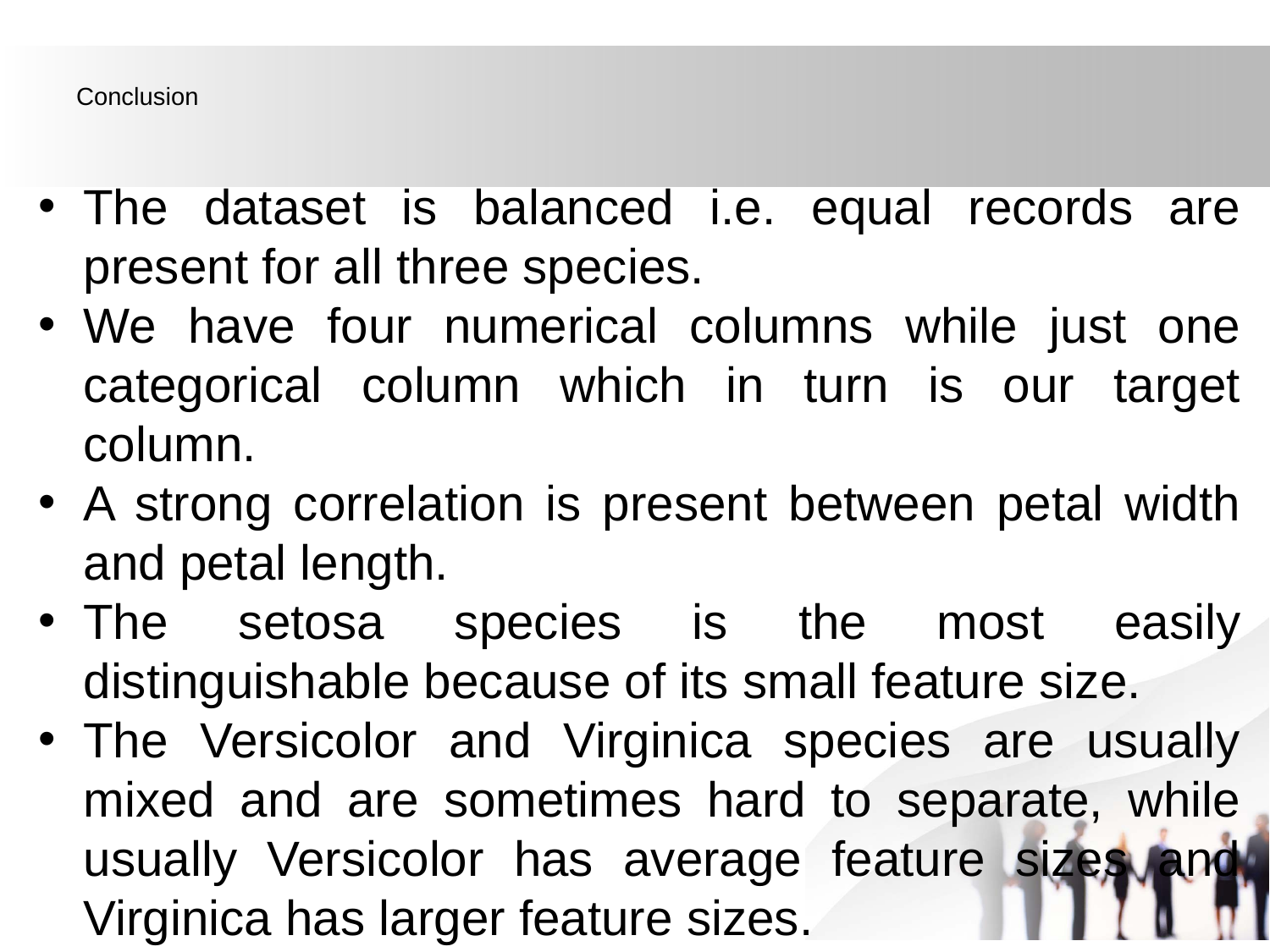

Conclusion
The dataset is balanced i.e. equal records are present for all three species.
We have four numerical columns while just one categorical column which in turn is our target column.
A strong correlation is present between petal width and petal length.
The setosa species is the most easily distinguishable because of its small feature size.
The Versicolor and Virginica species are usually mixed and are sometimes hard to separate, while usually Versicolor has average feature sizes and Virginica has larger feature sizes.

19